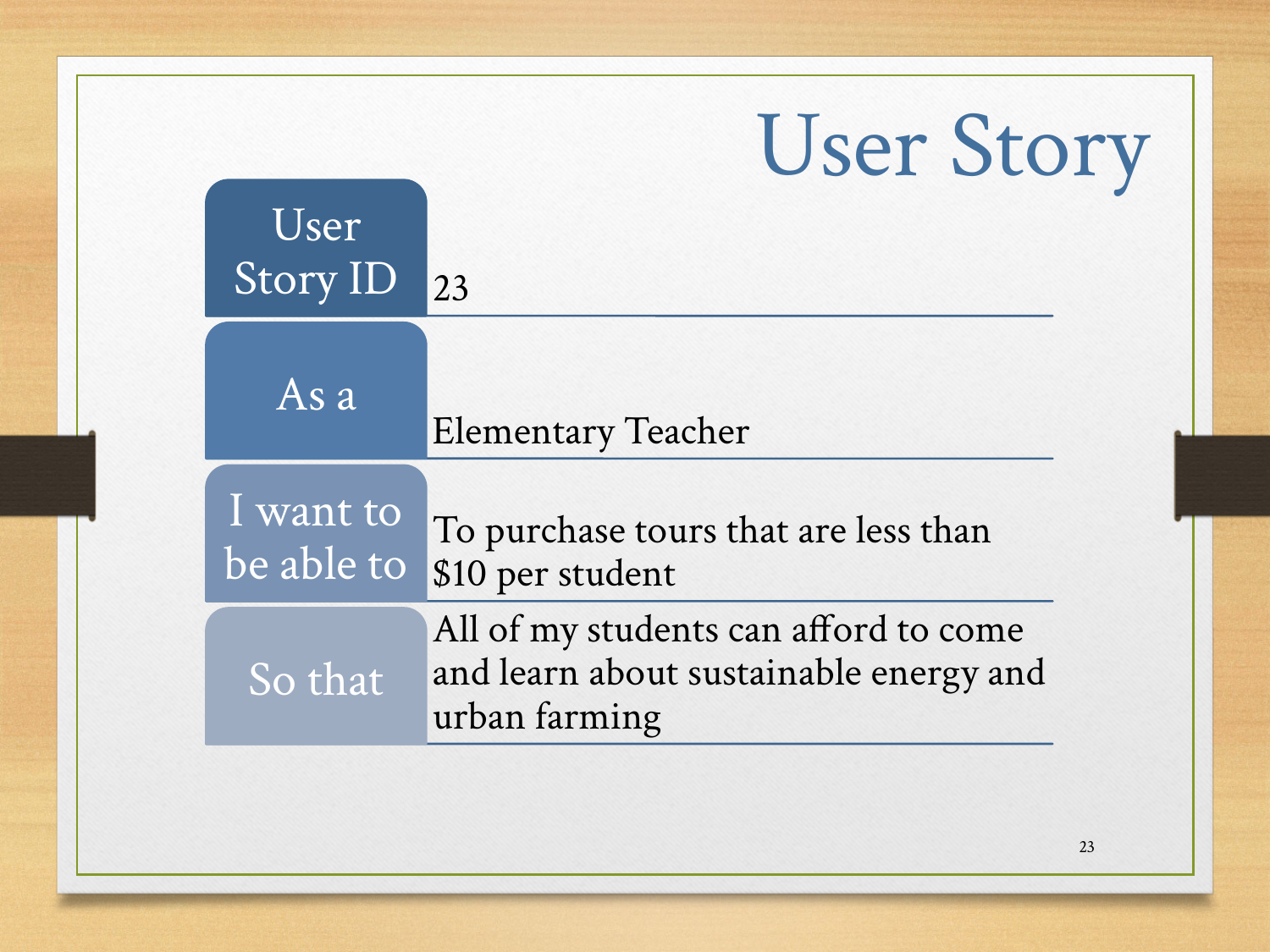

User Story
23
User Story ID
Elementary Teacher
As a
To purchase tours that are less than $10 per student
I want to be able to
All of my students can afford to come and learn about sustainable energy and urban farming
So that
23